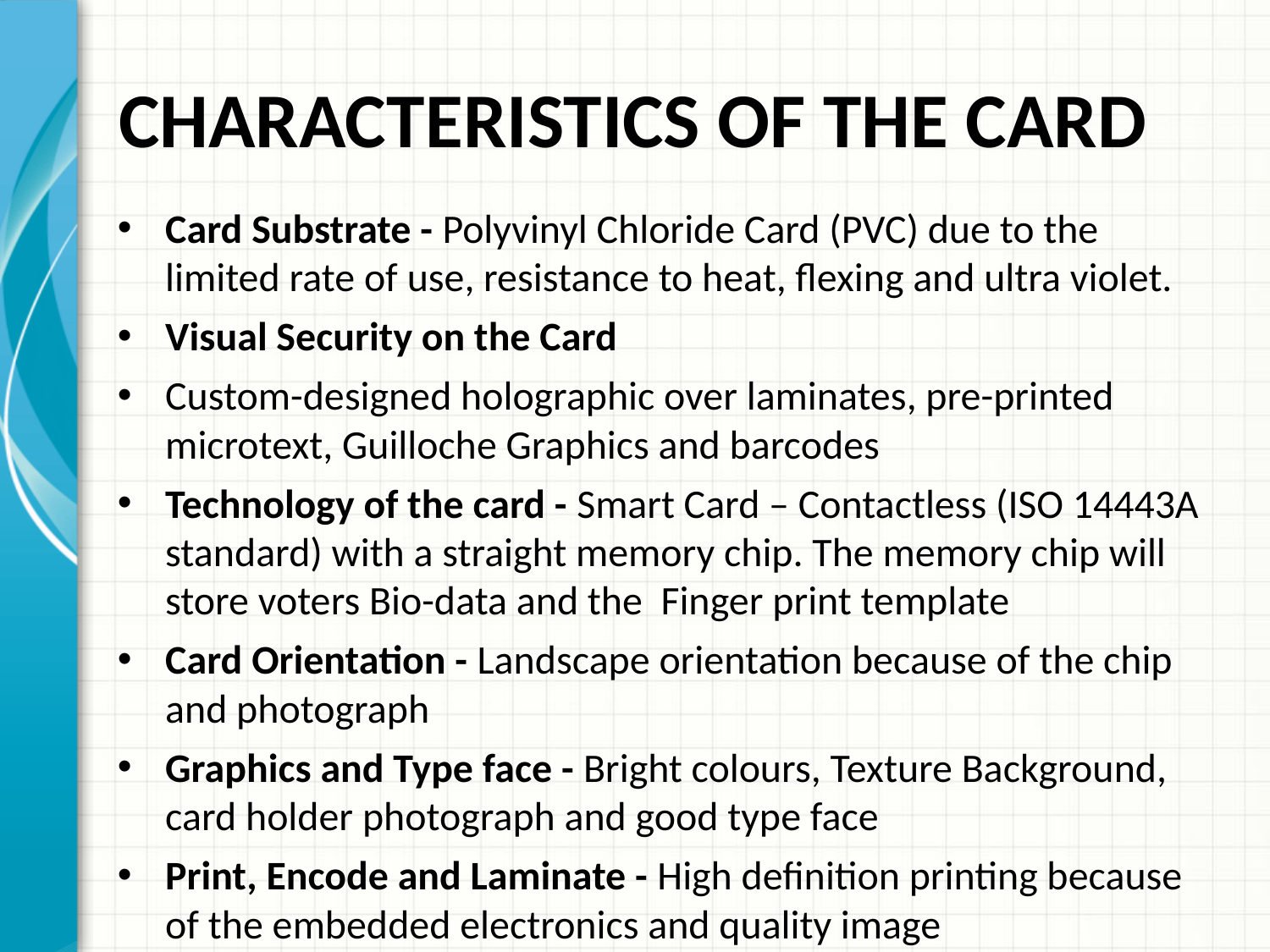

# CHARACTERISTICS OF THE CARD
Card Substrate - Polyvinyl Chloride Card (PVC) due to the limited rate of use, resistance to heat, flexing and ultra violet.
Visual Security on the Card
Custom-designed holographic over laminates, pre-printed microtext, Guilloche Graphics and barcodes
Technology of the card - Smart Card – Contactless (ISO 14443A standard) with a straight memory chip. The memory chip will store voters Bio-data and the  Finger print template
Card Orientation - Landscape orientation because of the chip and photograph
Graphics and Type face - Bright colours, Texture Background, card holder photograph and good type face
Print, Encode and Laminate - High definition printing because of the embedded electronics and quality image